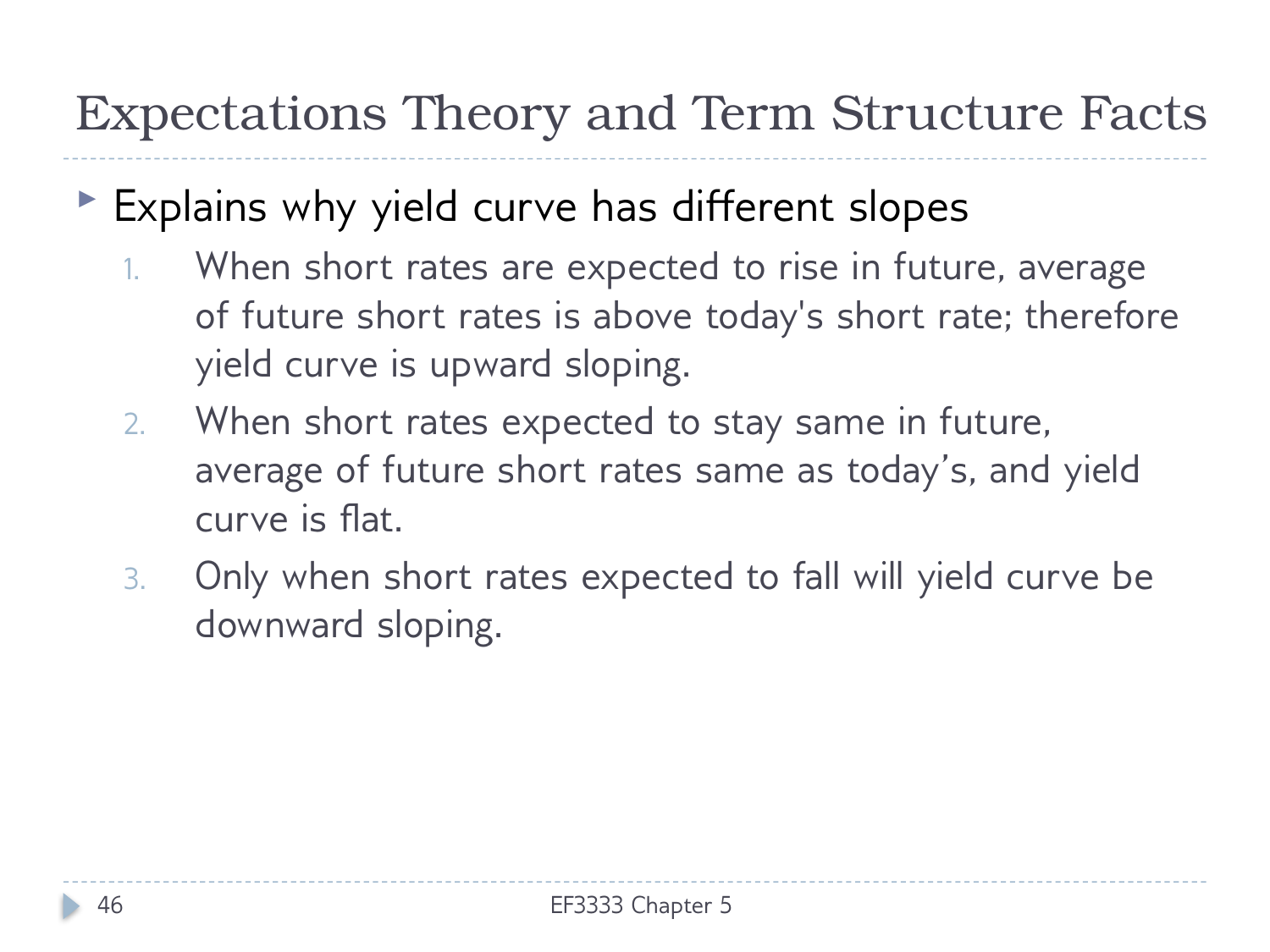

# Expectations Theory and Term Structure Facts
Explains why yield curve has different slopes
When short rates are expected to rise in future, average of future short rates is above today's short rate; therefore yield curve is upward sloping.
When short rates expected to stay same in future, average of future short rates same as today’s, and yield curve is flat.
Only when short rates expected to fall will yield curve be downward sloping.
46
EF3333 Chapter 5